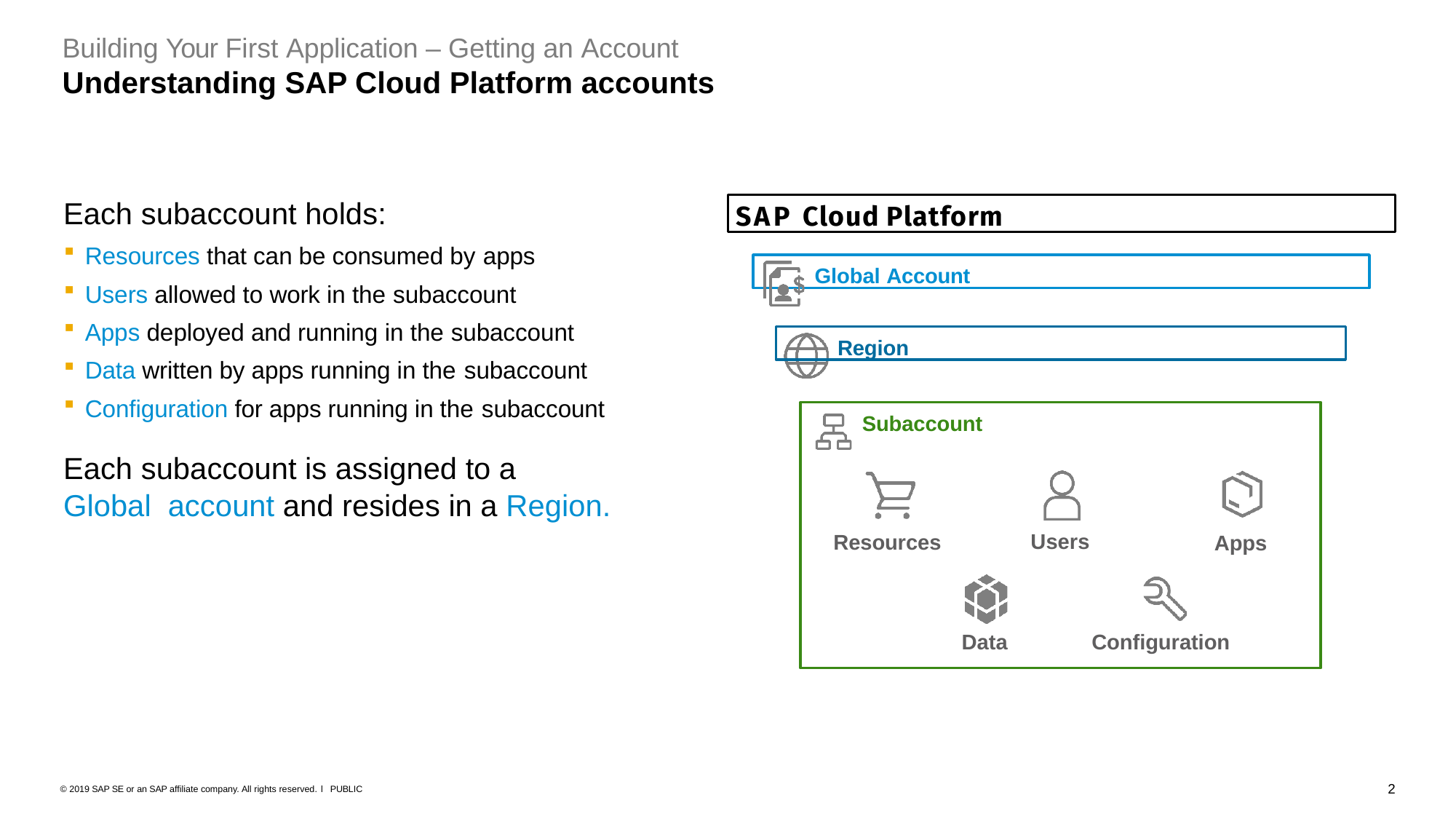

# Building Your First Application – Getting an Account
Understanding SAP Cloud Platform accounts
Each subaccount holds:
Resources that can be consumed by apps
Users allowed to work in the subaccount
Apps deployed and running in the subaccount
Data written by apps running in the subaccount
Configuration for apps running in the subaccount
SAP Cloud Platform
Global Account

Region

Subaccount

Each subaccount is assigned to a Global  account and resides in a Region.

Users
Resources
Apps

Data
Configuration
2
© 2019 SAP SE or an SAP affiliate company. All rights reserved. ǀ PUBLIC